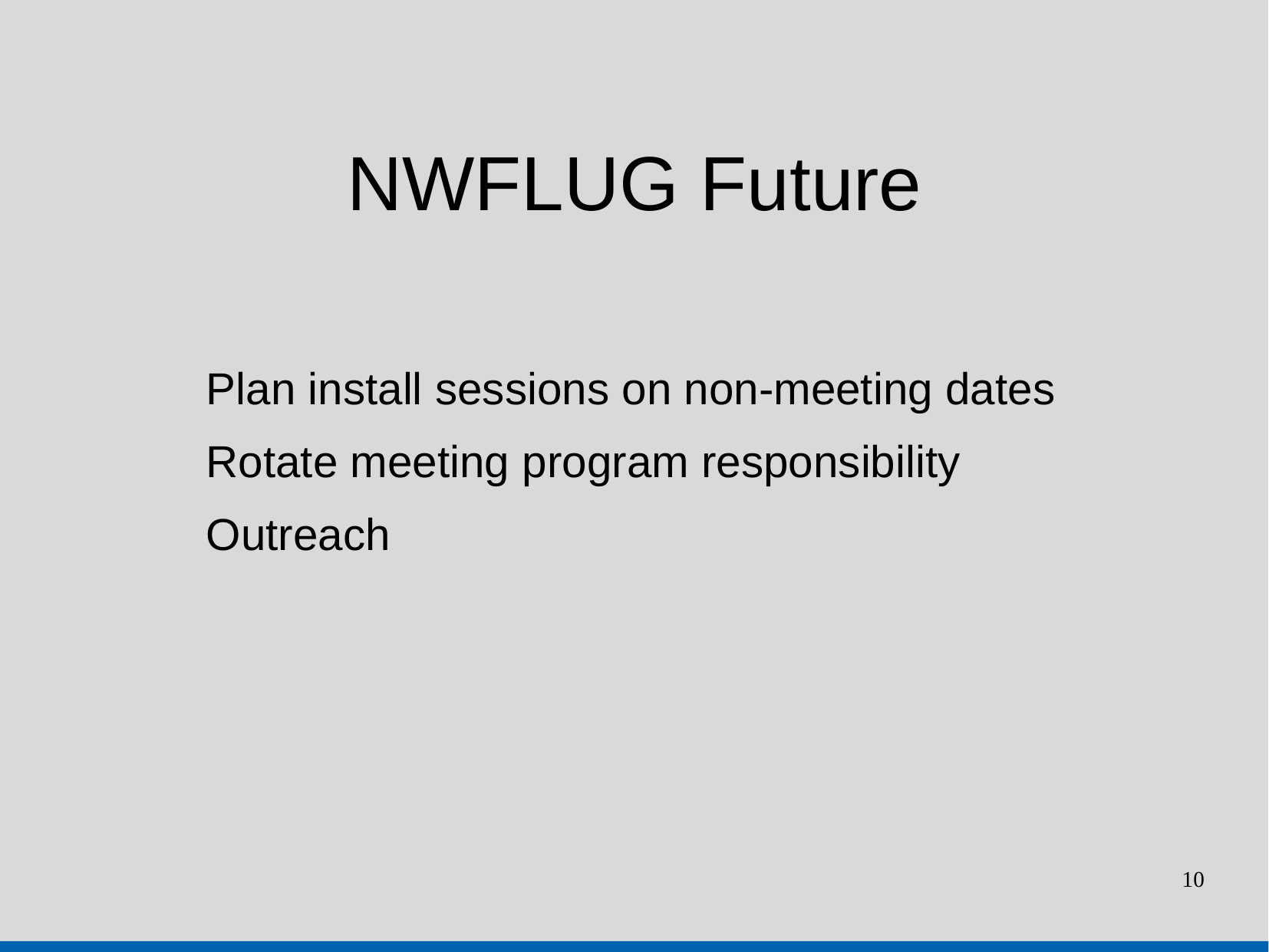

NWFLUG Future
Plan install sessions on non-meeting dates
Rotate meeting program responsibility
Outreach
10